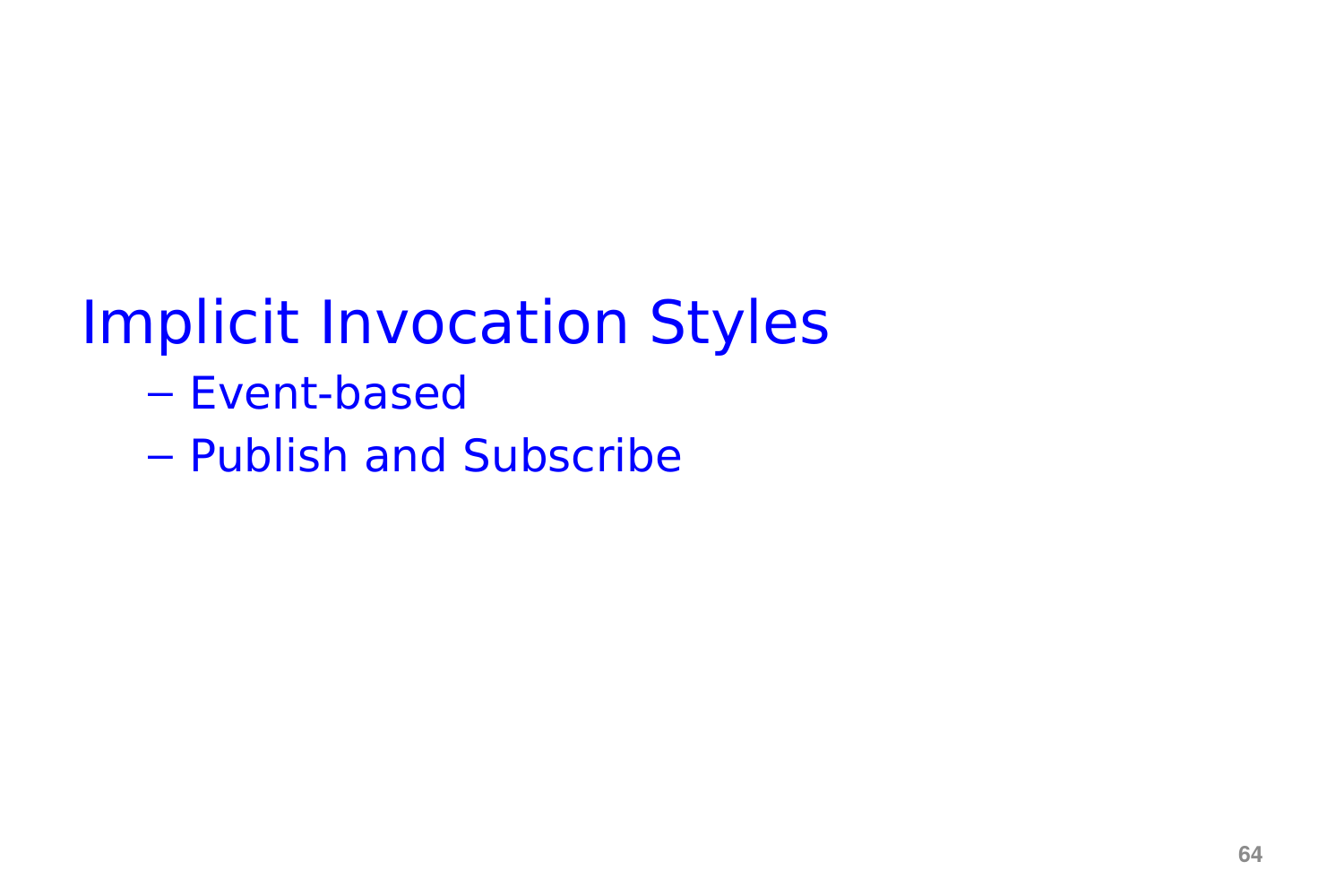

#

Implicit Invocation Styles
Event-based
Publish and Subscribe

64